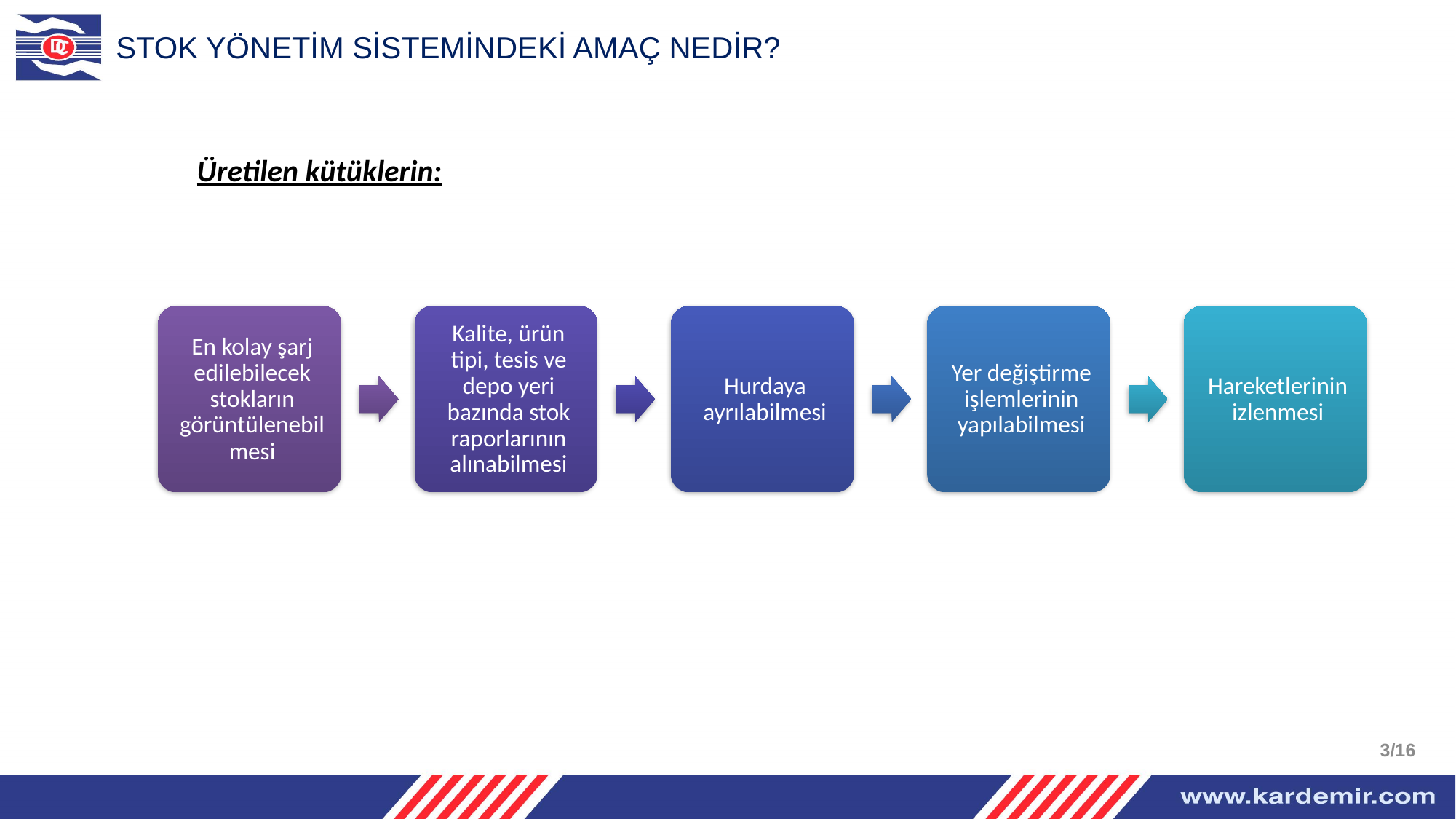

STOK YÖNETİM SİSTEMİNDEKİ AMAÇ NEDİR?
En kolay şarj edilebilecek stokların görüntülenebilmesi

Kalite, ürün tipi, tesis ve depo yeri bazında stok raporlarının alınabilmesi

Hurdaya ayrılabilmesi

Yer değiştirme işlemlerinin yapılabilmesi

Hareketlerinin izlenmesi
Üretilen kütüklerin:
3/16